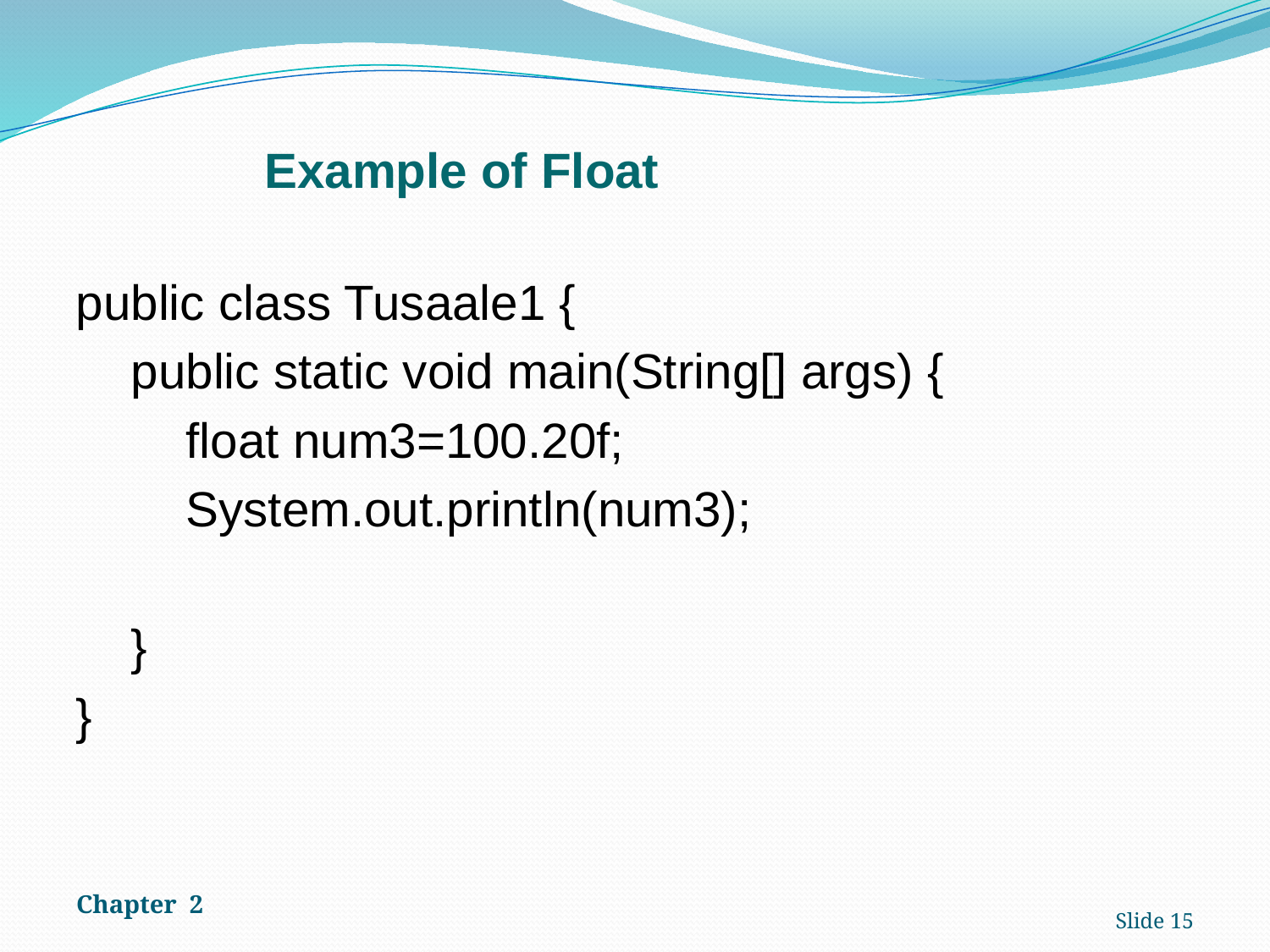

# Example of Float
public class Tusaale1 {
    public static void main(String[] args) {
        float num3=100.20f;
        System.out.println(num3);

    }
}
Chapter  2
Slide 15